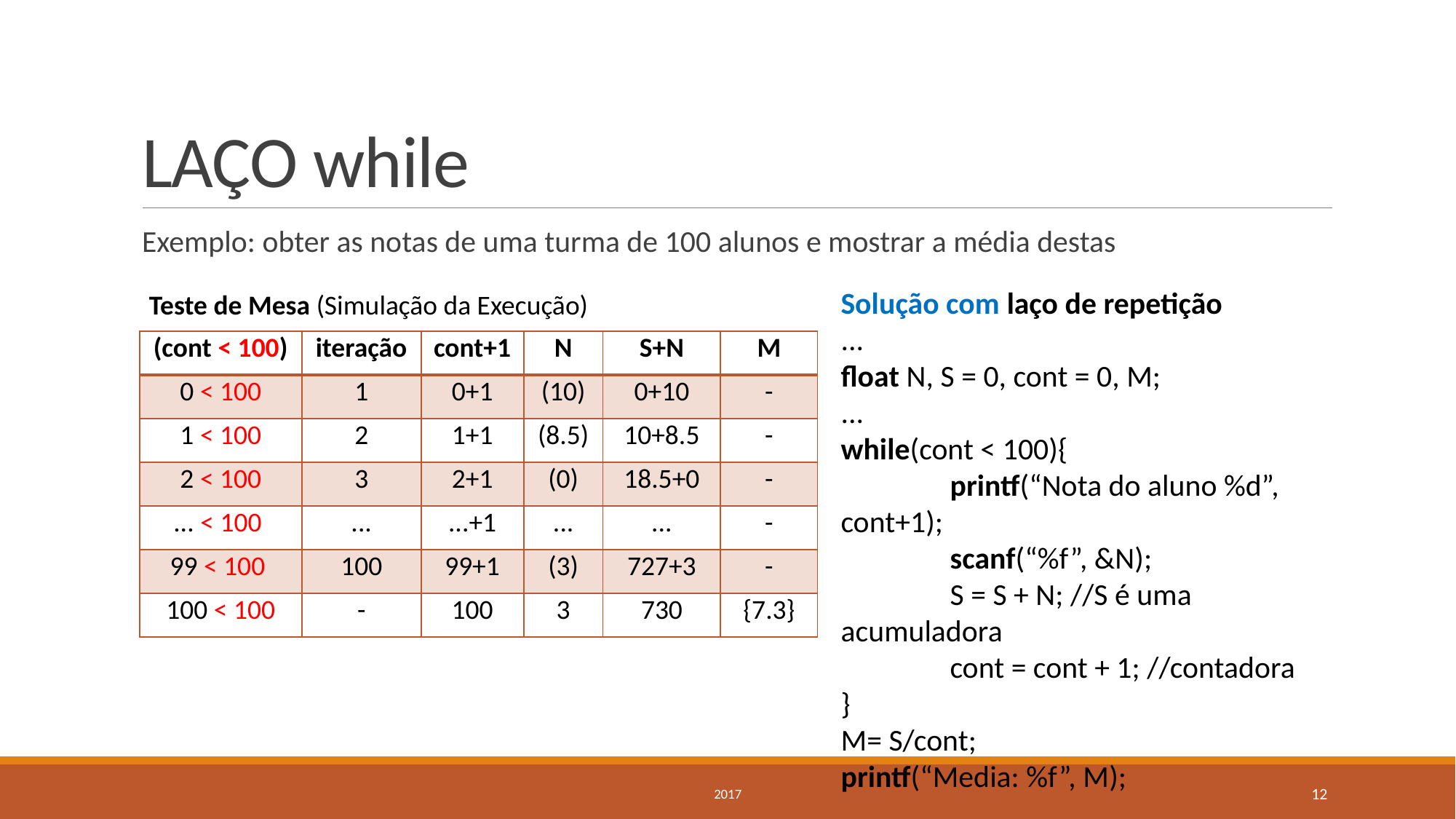

# LAÇO while
Exemplo: obter as notas de uma turma de 100 alunos e mostrar a média destas
Solução com laço de repetição
...
float N, S = 0, cont = 0, M;
...
while(cont < 100){
	printf(“Nota do aluno %d”, cont+1);
	scanf(“%f”, &N);
	S = S + N; //S é uma acumuladora
	cont = cont + 1; //contadora
}
M= S/cont;
printf(“Media: %f”, M);
...
Teste de Mesa (Simulação da Execução)
| (cont < 100) | iteração | cont+1 | N | S+N | M |
| --- | --- | --- | --- | --- | --- |
| 0 < 100 | 1 | 0+1 | (10) | 0+10 | - |
| 1 < 100 | 2 | 1+1 | (8.5) | 10+8.5 | - |
| 2 < 100 | 3 | 2+1 | (0) | 18.5+0 | - |
| ... < 100 | ... | ...+1 | ... | ... | - |
| 99 < 100 | 100 | 99+1 | (3) | 727+3 | - |
| 100 < 100 | - | 100 | 3 | 730 | {7.3} |
2017
12